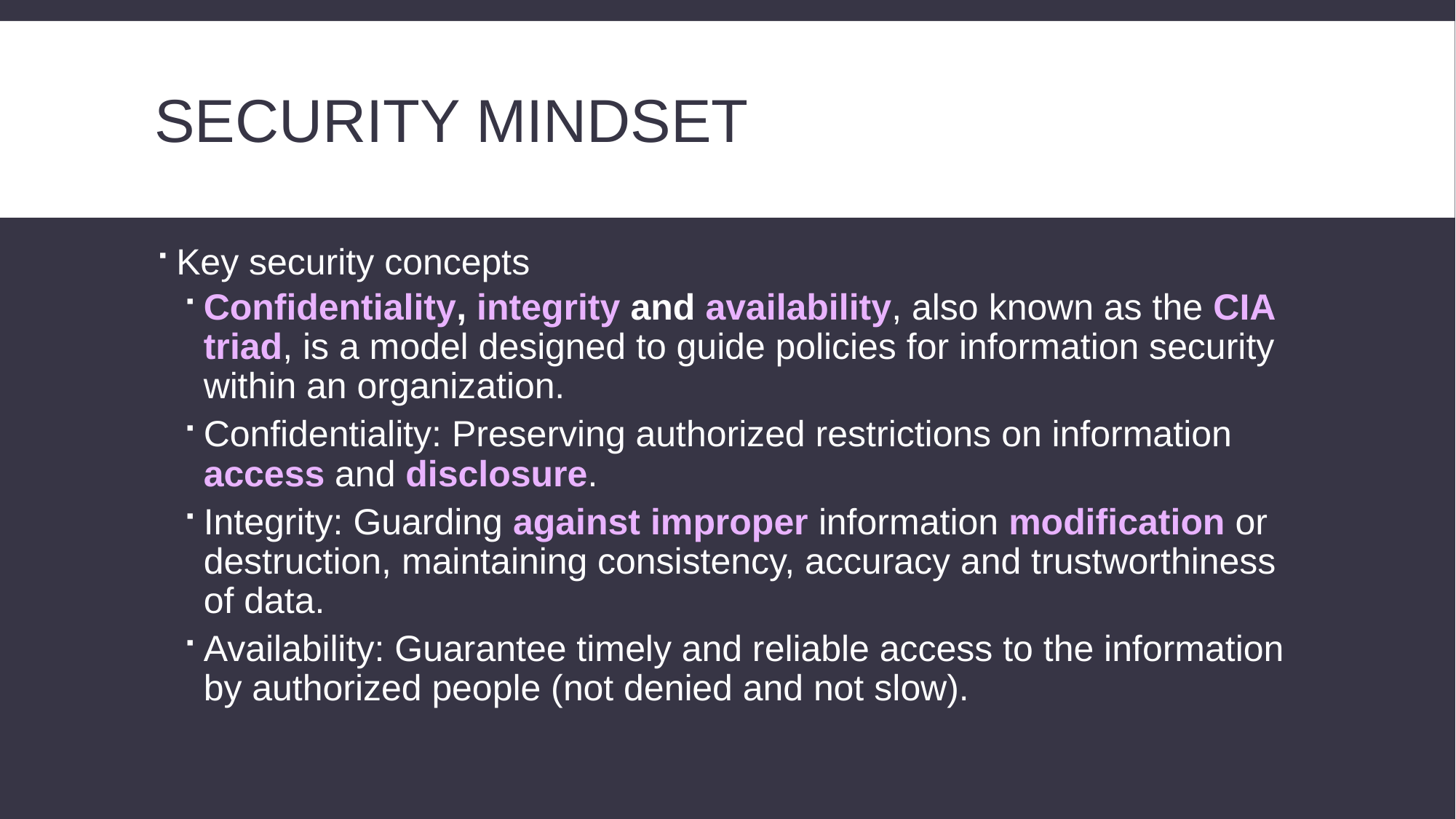

# Security mindset
Key security concepts
Confidentiality, integrity and availability, also known as the CIA triad, is a model designed to guide policies for information security within an organization.
Confidentiality: Preserving authorized restrictions on information access and disclosure.
Integrity: Guarding against improper information modification or destruction, maintaining consistency, accuracy and trustworthiness of data.
Availability: Guarantee timely and reliable access to the information by authorized people (not denied and not slow).